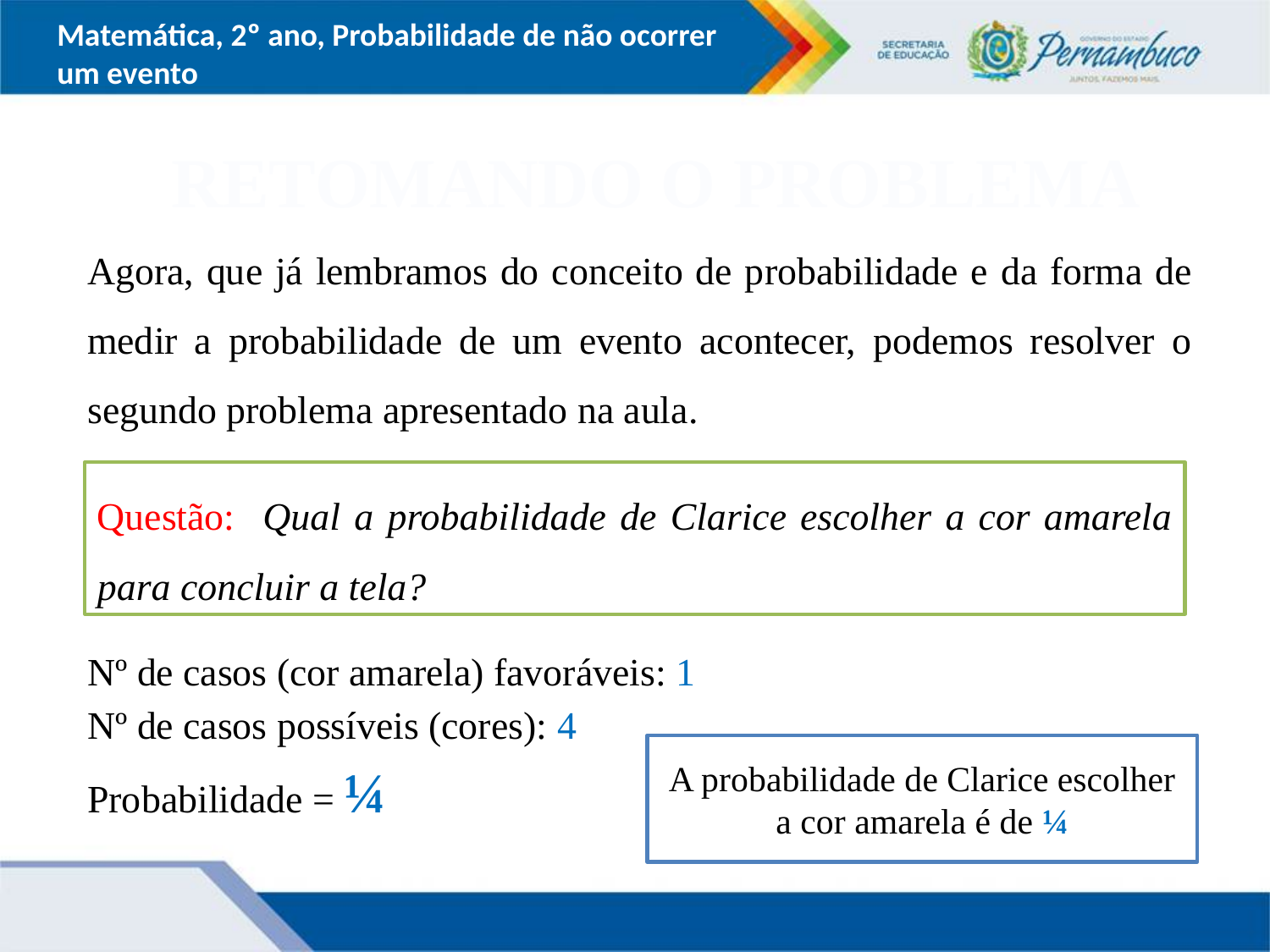

Matemática, 2º ano, Probabilidade de não ocorrer um evento

 RETOMANDO O PROBLEMA
Agora, que já lembramos do conceito de probabilidade e da forma de medir a probabilidade de um evento acontecer, podemos resolver o segundo problema apresentado na aula.

Nº de casos (cor amarela) favoráveis: 1
Nº de casos possíveis (cores): 4
Probabilidade = ¼
Questão:  Qual a probabilidade de Clarice escolher a cor amarela para concluir a tela?

A probabilidade de Clarice escolher a cor amarela é de ¼